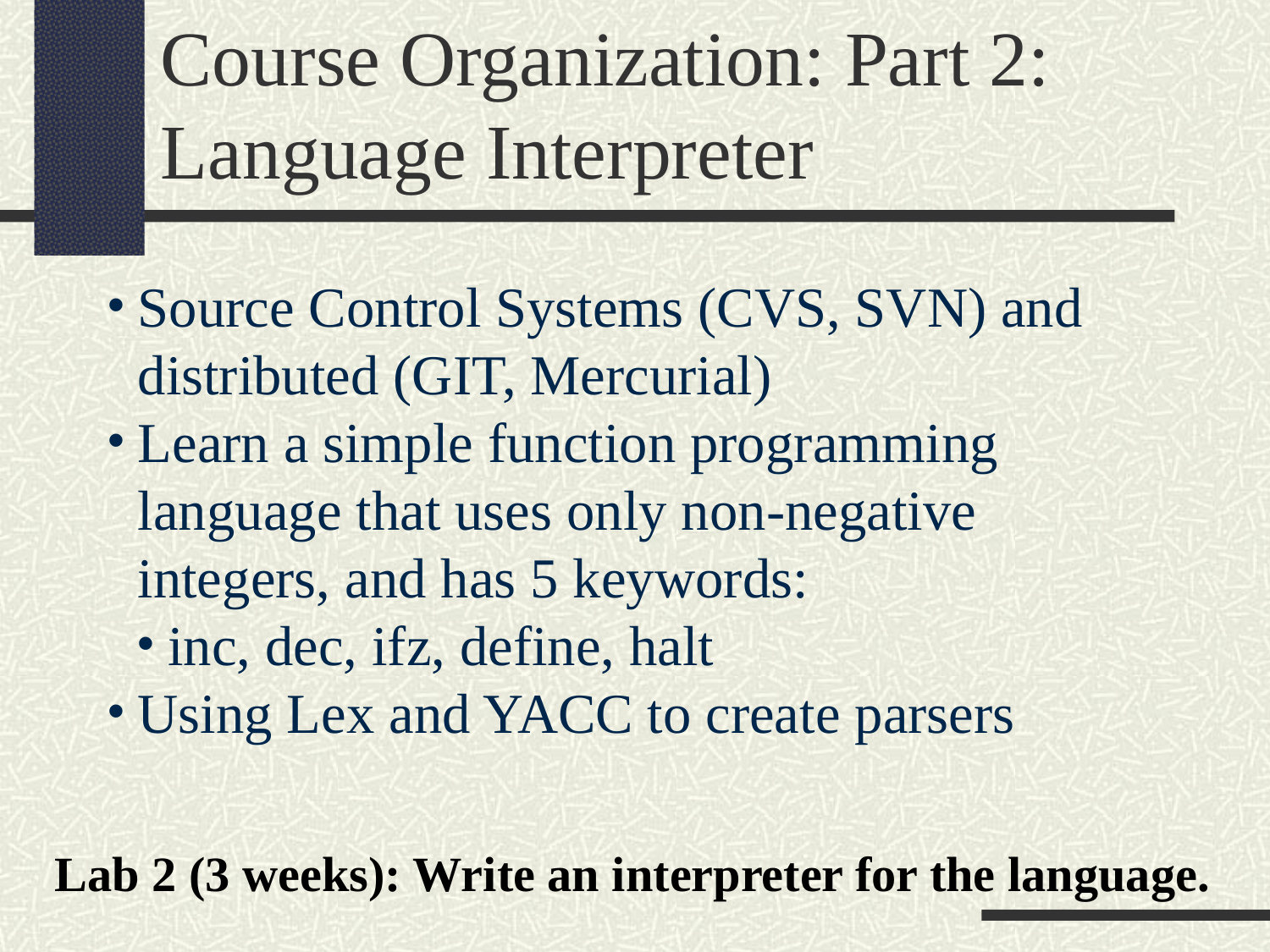

Course Organization: Part 2:
Language Interpreter
Source Control Systems (CVS, SVN) and distributed (GIT, Mercurial)
Learn a simple function programming language that uses only non-negative integers, and has 5 keywords:
inc, dec, ifz, define, halt
Using Lex and YACC to create parsers

Lab 2 (3 weeks): Write an interpreter for the language.